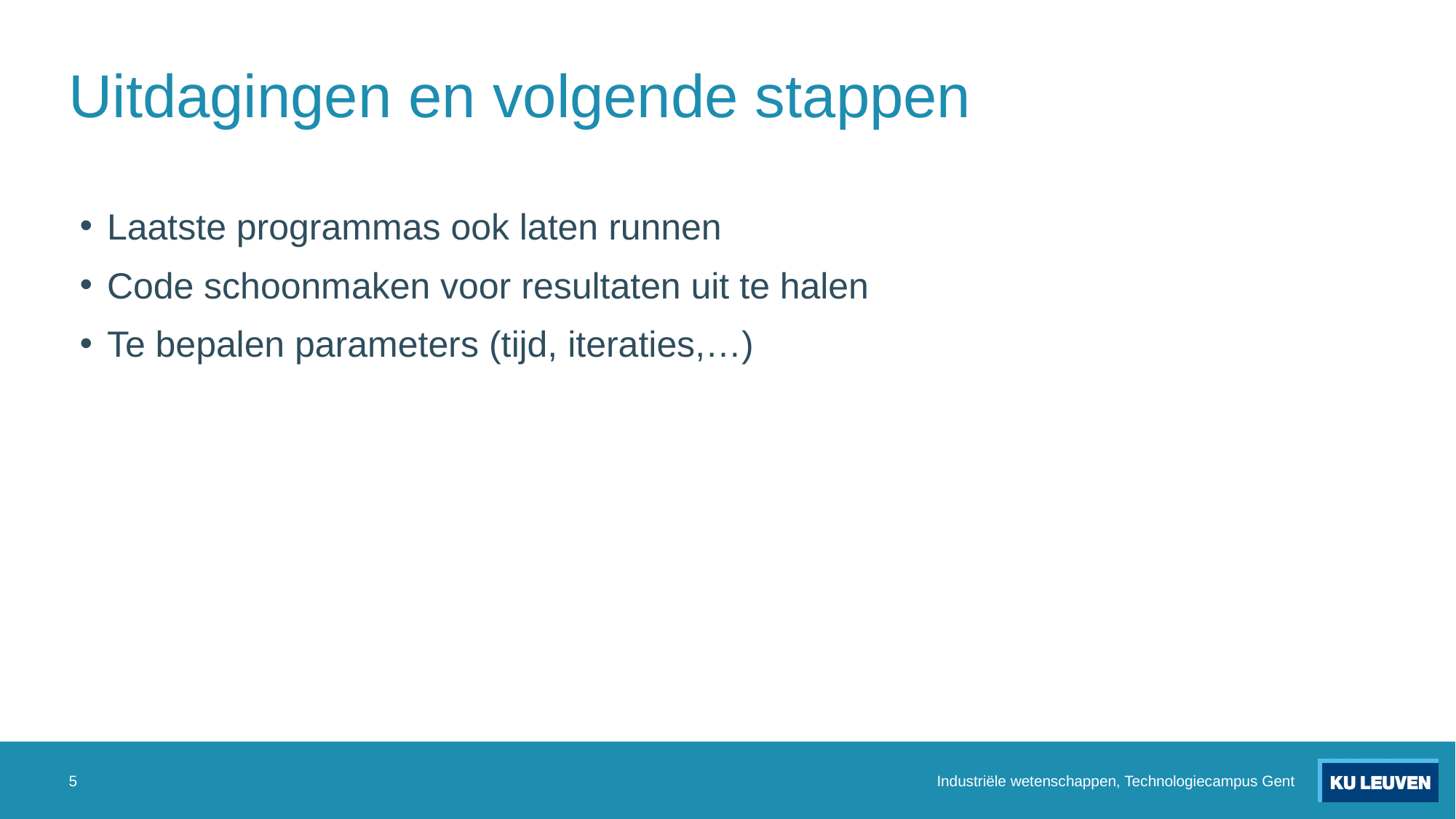

# Uitdagingen en volgende stappen
Laatste programmas ook laten runnen
Code schoonmaken voor resultaten uit te halen
Te bepalen parameters (tijd, iteraties,…)

5
Industriële wetenschappen, Technologiecampus Gent